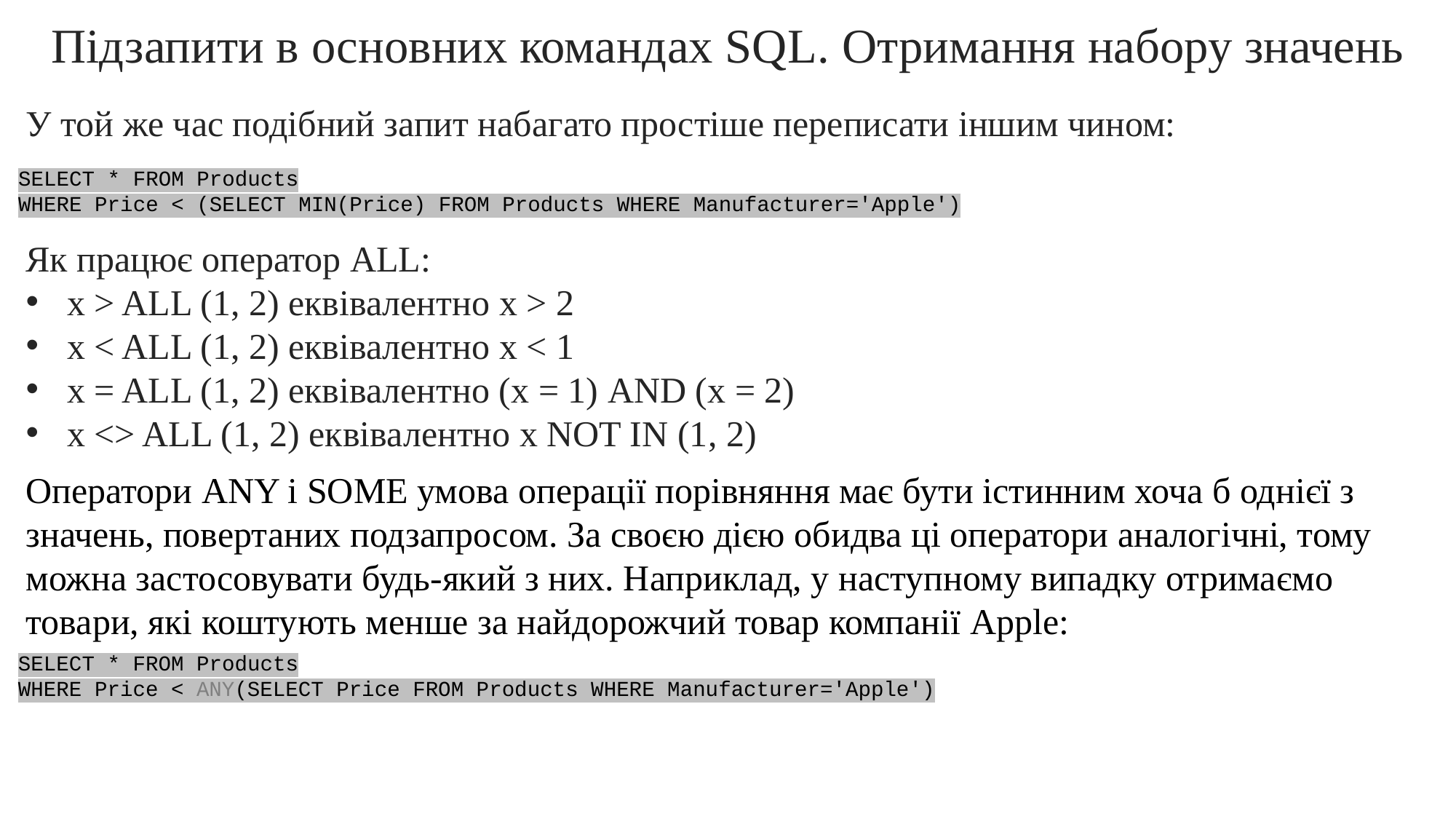

Підзапити в основних командах SQL. Отримання набору значень
У той же час подібний запит набагато простіше переписати іншим чином:
SELECT * FROM Products
WHERE Price < (SELECT MIN(Price) FROM Products WHERE Manufacturer='Apple')
Як працює оператор ALL:
x > ALL (1, 2) еквівалентно x > 2
x < ALL (1, 2) еквівалентно x < 1
x = ALL (1, 2) еквівалентно (x = 1) AND (x = 2)
x <> ALL (1, 2) еквівалентно x NOT IN (1, 2)
Оператори ANY і SOME умова операції порівняння має бути істинним хоча б однієї з значень, повертаних подзапросом. За своєю дією обидва ці оператори аналогічні, тому можна застосовувати будь-який з них. Наприклад, у наступному випадку отримаємо товари, які коштують менше за найдорожчий товар компанії Apple:
SELECT * FROM Products
WHERE Price < ANY(SELECT Price FROM Products WHERE Manufacturer='Apple')